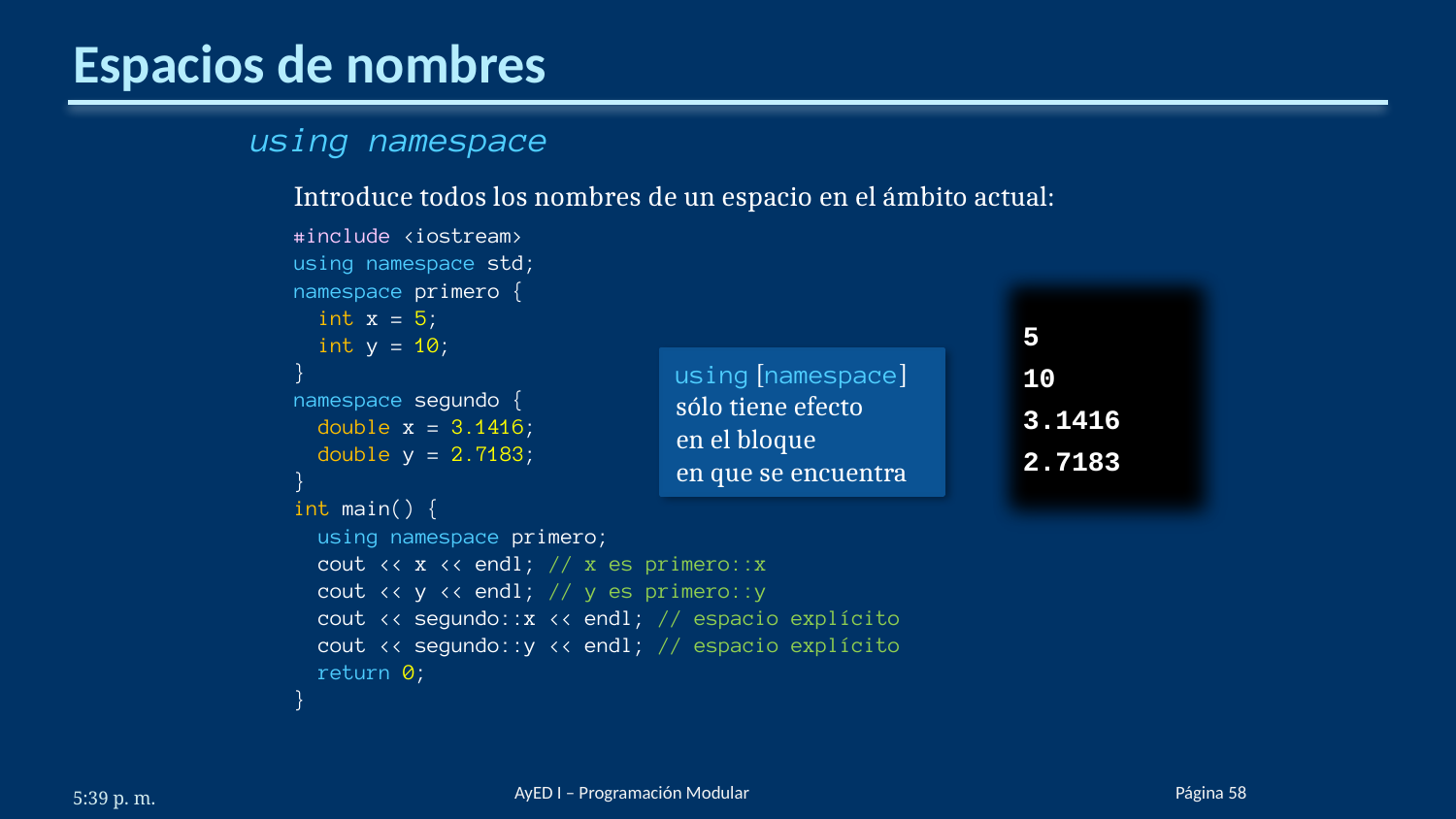

# Espacios de nombres
using namespace
Introduce todos los nombres de un espacio en el ámbito actual:
#include <iostream>
using namespace std;
namespace primero {
  int x = 5;
  int y = 10;
}
namespace segundo {
  double x = 3.1416;
  double y = 2.7183;
}
int main() {
  using namespace primero;
  cout << x << endl; // x es primero::x
  cout << y << endl; // y es primero::y
  cout << segundo::x << endl; // espacio explícito
  cout << segundo::y << endl; // espacio explícito
  return 0;
}

 5
 10
 3.1416
 2.7183

using [namespace]
sólo tiene efecto
en el bloque 
en que se encuentra
AyED I – Programación Modular
Página 58
5:39 p. m.